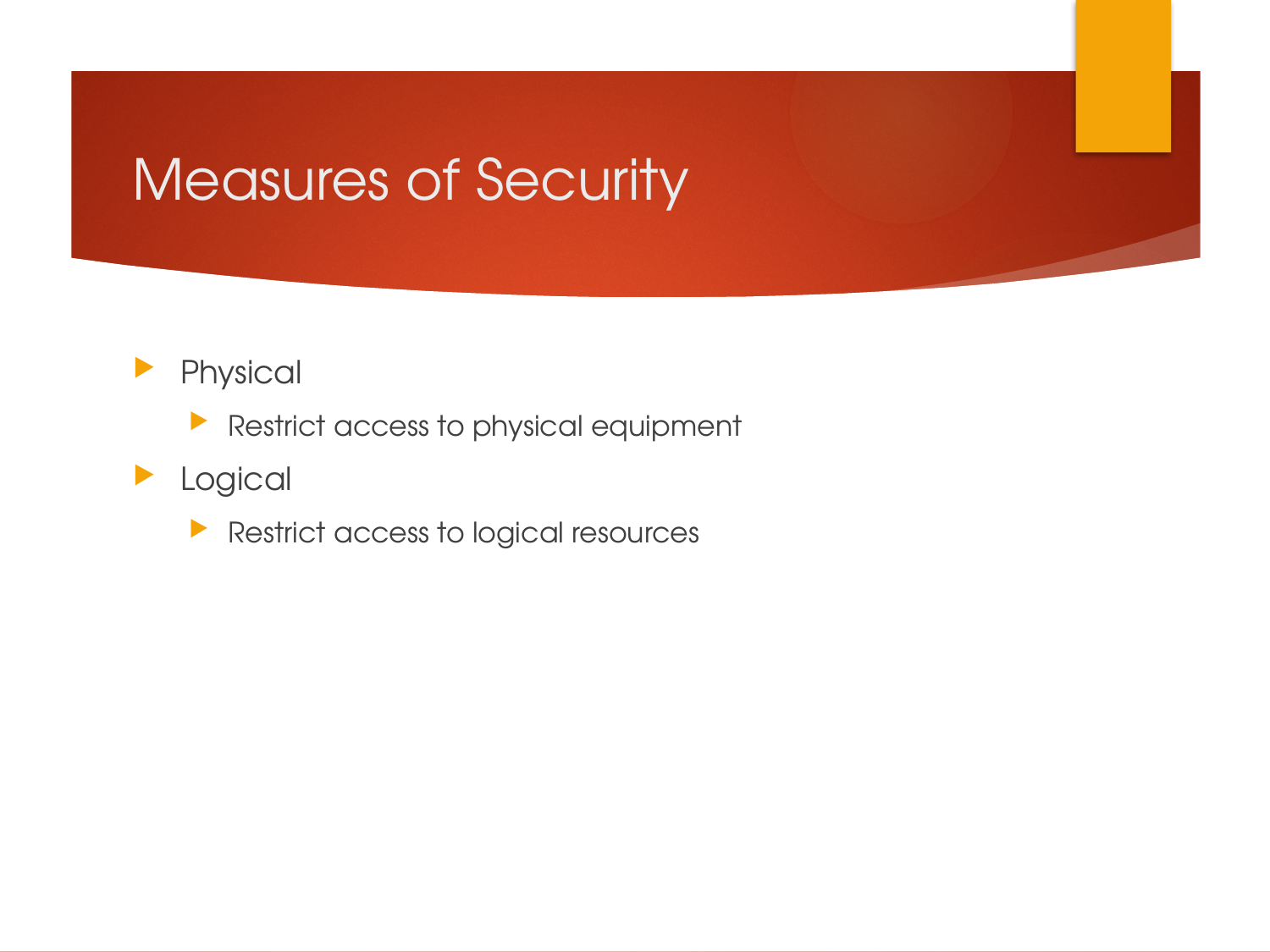

# Measures of Security
Physical
Restrict access to physical equipment
Logical
Restrict access to logical resources